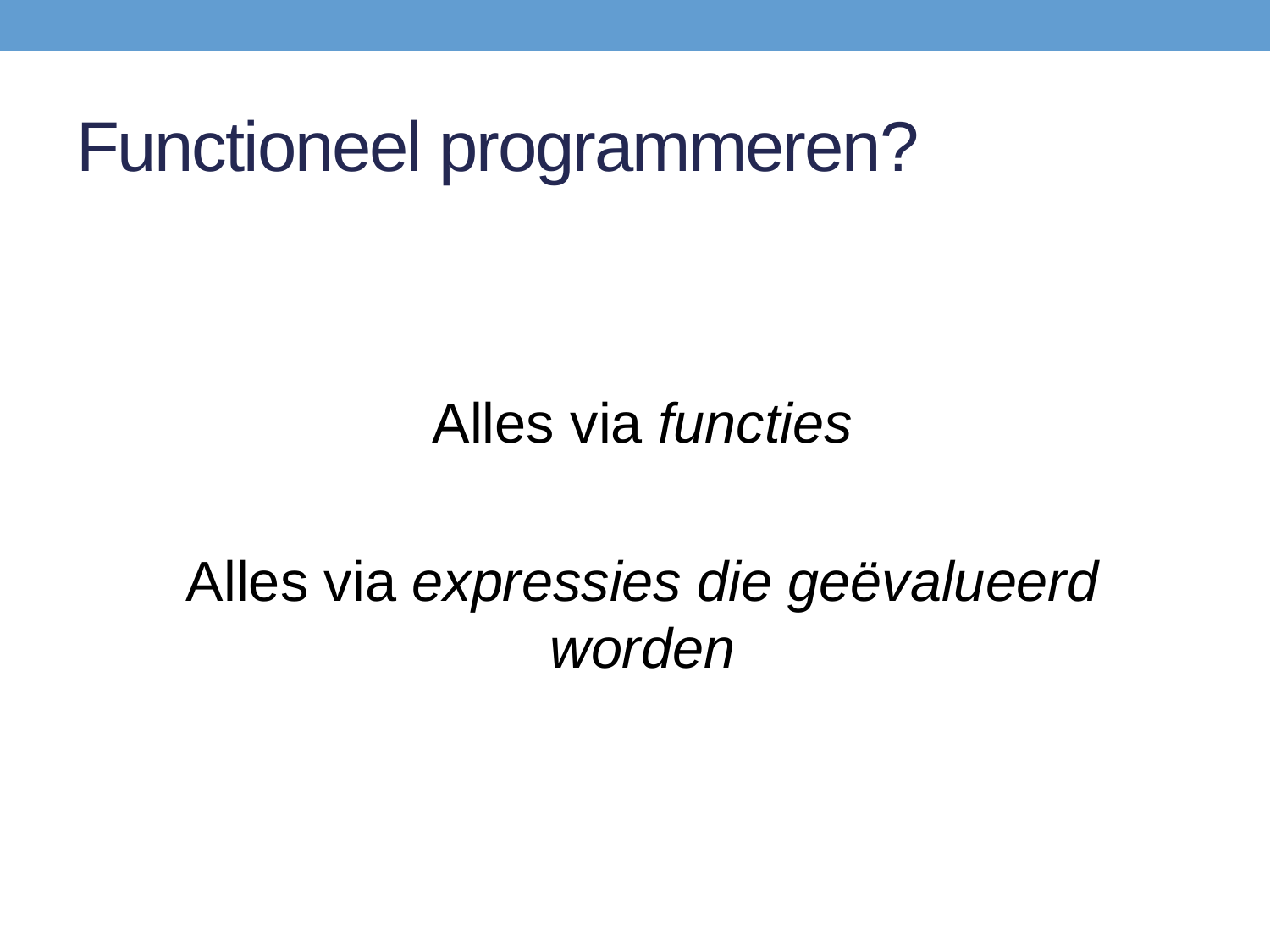

# Functioneel programmeren?

Alles via functies

Alles via expressies die geëvalueerd worden